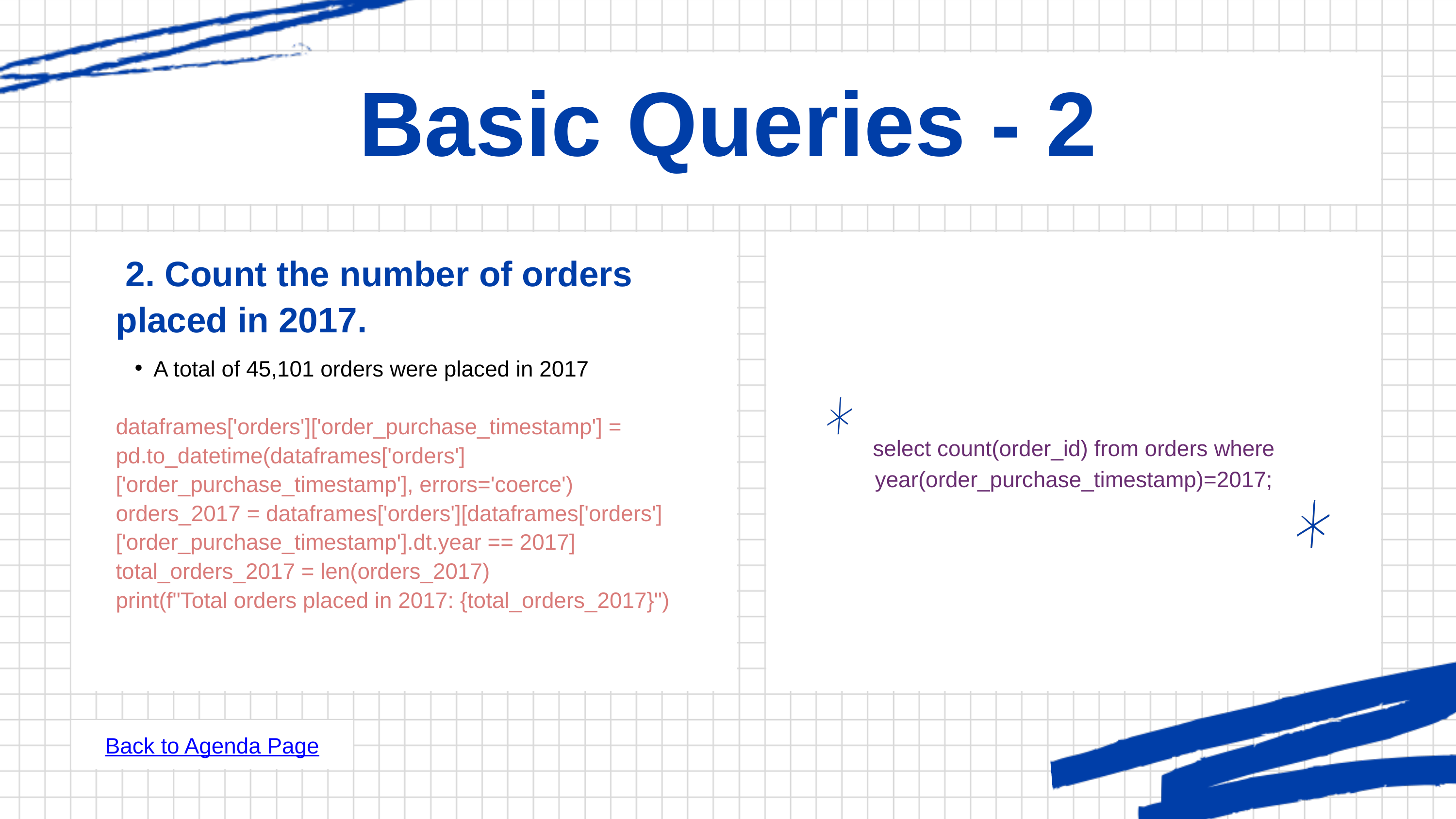

Basic Queries - 2

 2. Count the number of orders placed in 2017.
A total of 45,101 orders were placed in 2017

dataframes['orders']['order_purchase_timestamp'] = pd.to_datetime(dataframes['orders']['order_purchase_timestamp'], errors='coerce')
orders_2017 = dataframes['orders'][dataframes['orders']['order_purchase_timestamp'].dt.year == 2017]
total_orders_2017 = len(orders_2017)
print(f"Total orders placed in 2017: {total_orders_2017}")

select count(order_id) from orders where year(order_purchase_timestamp)=2017;

Back to Agenda Page